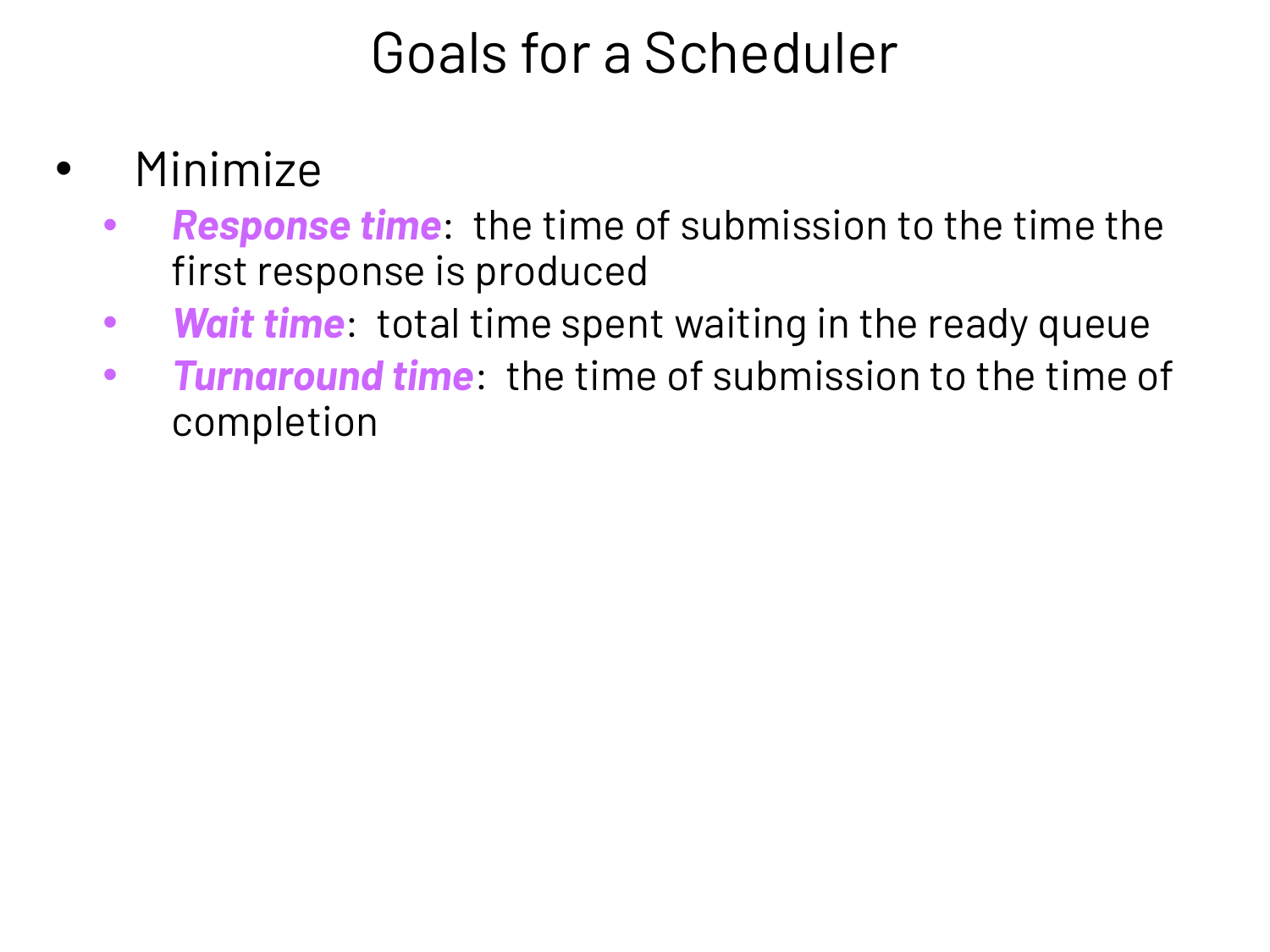

# Goals for a Scheduler
Minimize
Response time:  the time of submission to the time the first response is produced
Wait time:  total time spent waiting in the ready queue
Turnaround time:  the time of submission to the time of completion